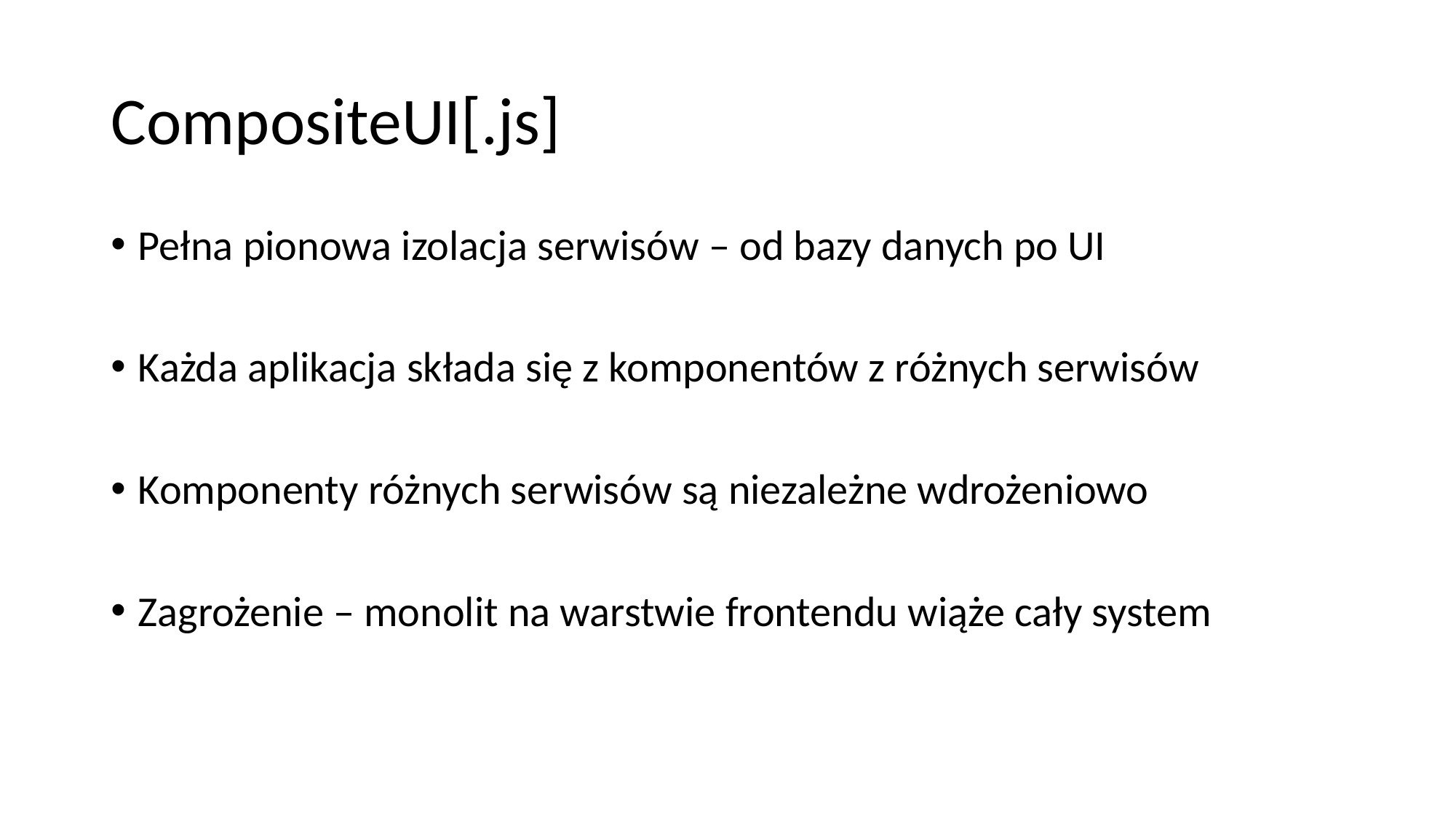

# CompositeUI[.js]
Pełna pionowa izolacja serwisów – od bazy danych po UI

Każda aplikacja składa się z komponentów z różnych serwisów

Komponenty różnych serwisów są niezależne wdrożeniowo

Zagrożenie – monolit na warstwie frontendu wiąże cały system